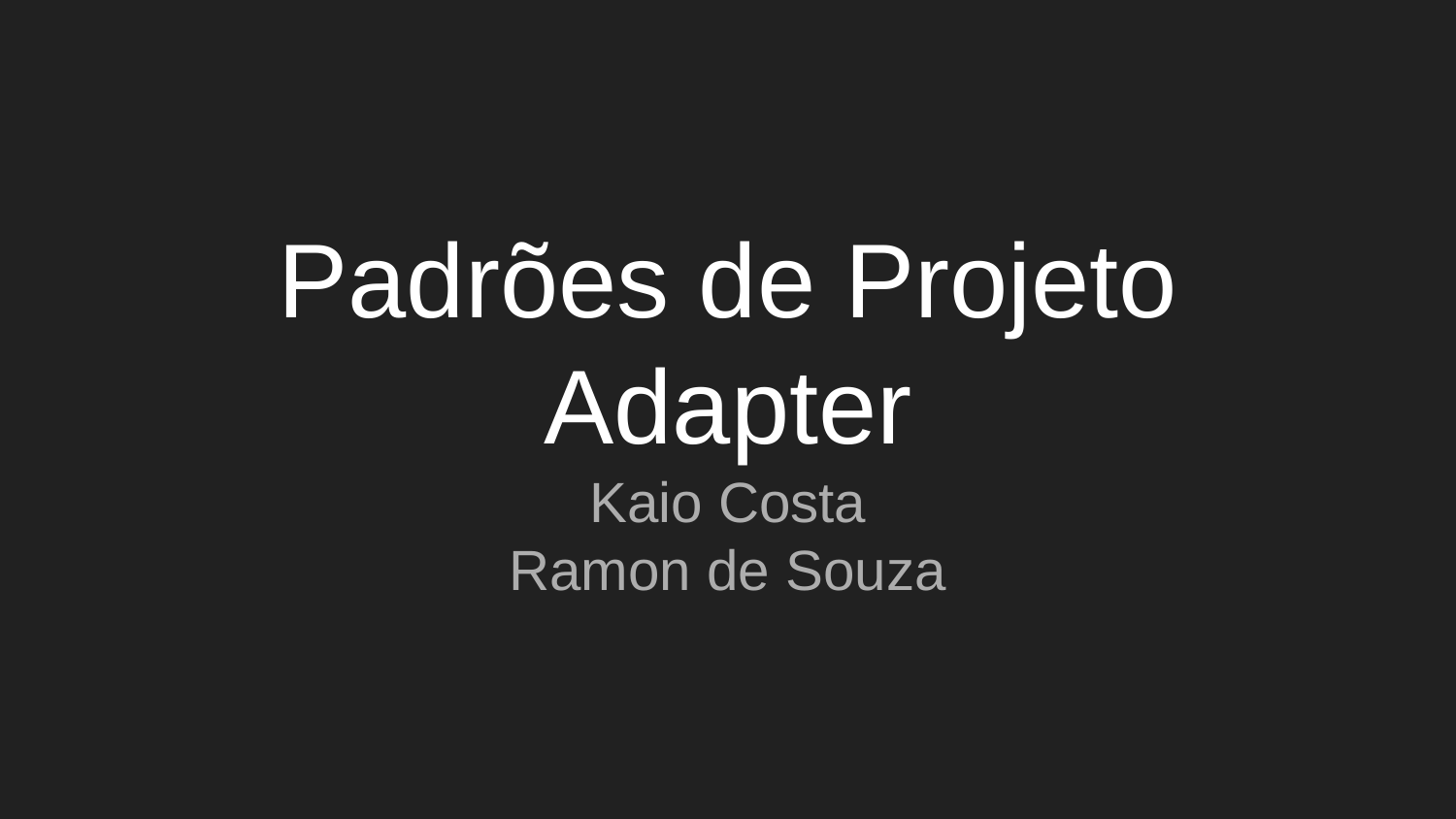

# Padrões de Projeto
Adapter
Kaio Costa
Ramon de Souza